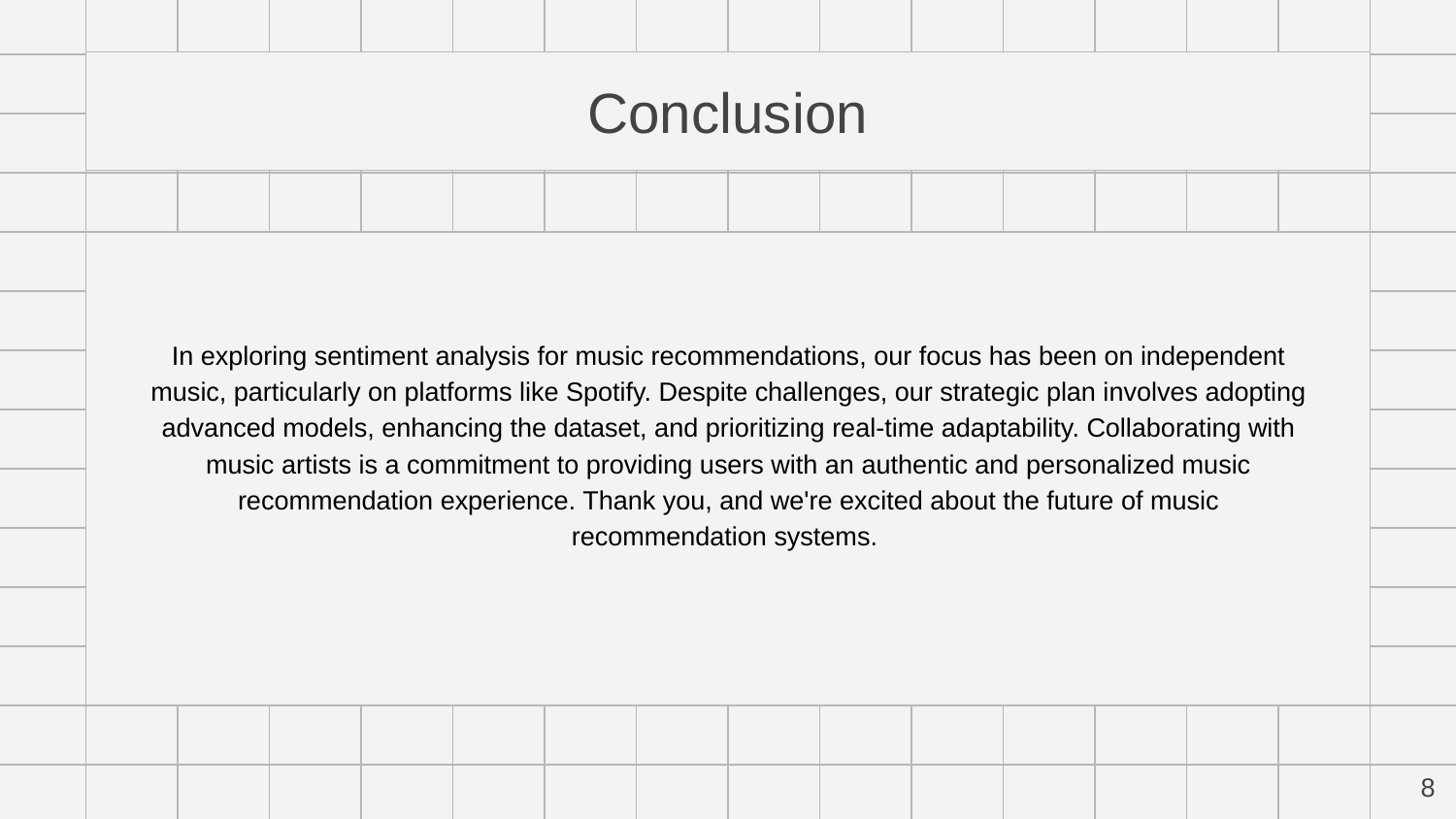

# Conclusion

In exploring sentiment analysis for music recommendations, our focus has been on independent music, particularly on platforms like Spotify. Despite challenges, our strategic plan involves adopting advanced models, enhancing the dataset, and prioritizing real-time adaptability. Collaborating with music artists is a commitment to providing users with an authentic and personalized music recommendation experience. Thank you, and we're excited about the future of music recommendation systems.

8